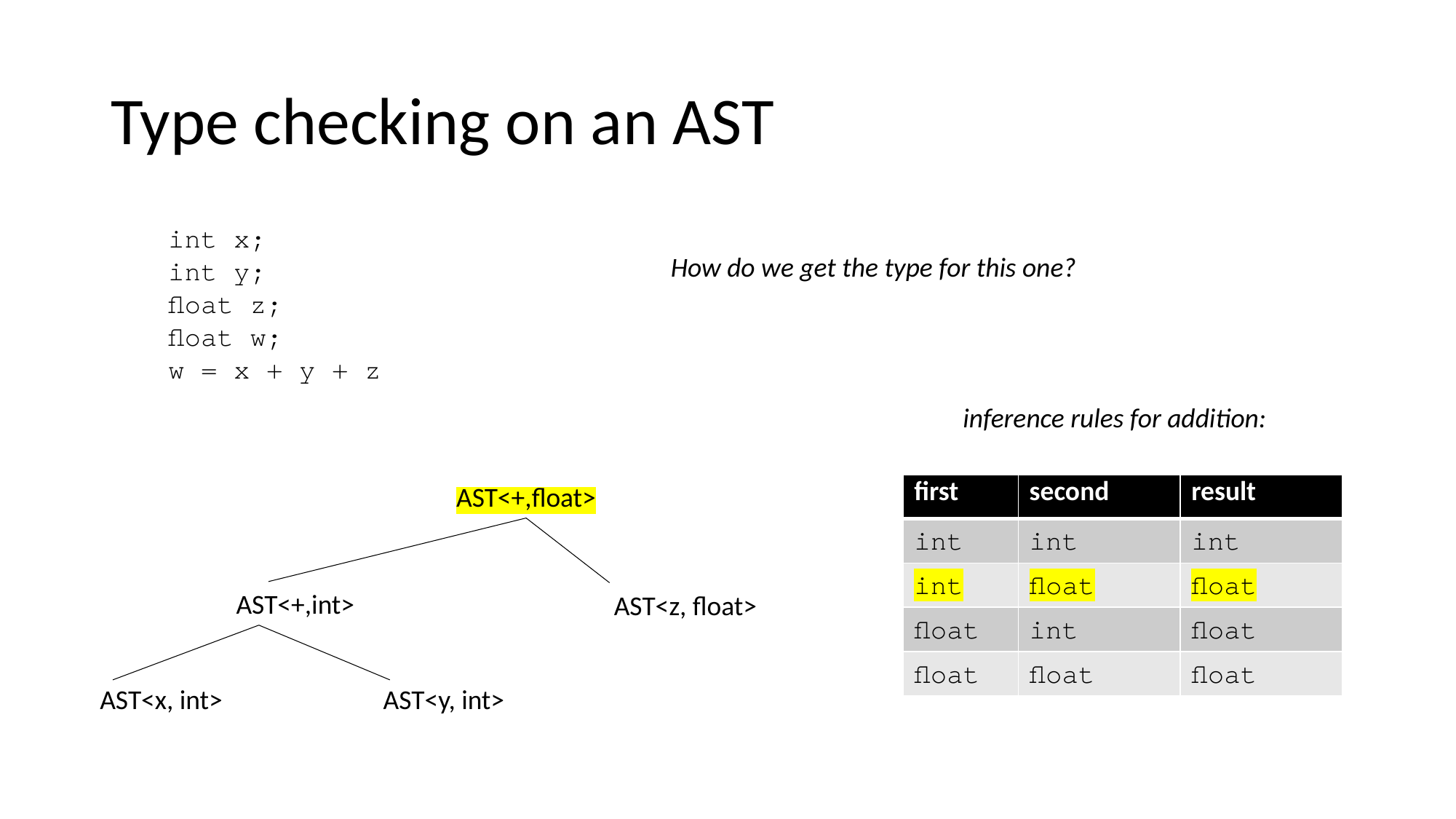

# Type checking on an AST
int x;
int y;
float z;
float w;
w = x + y + z
How do we get the type for this one?
inference rules for addition:
AST<+,float>
| first | second | result |
| --- | --- | --- |
| int | int | int |
| int | float | float |
| float | int | float |
| float | float | float |
AST<+,int>
AST<z, float>
AST<x, int>
AST<y, int>